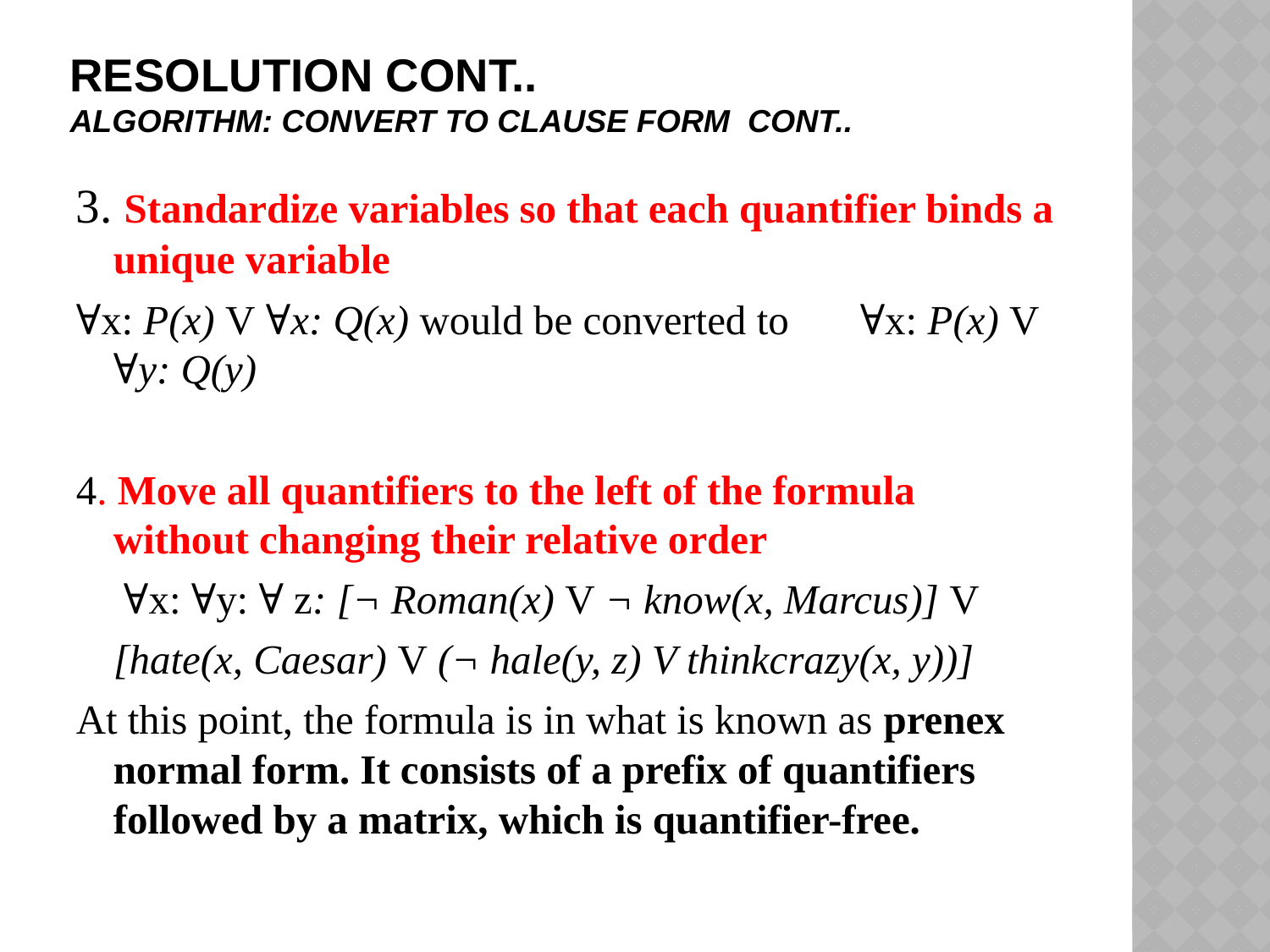

# Resolution Cont.. Algorithm: Convert to Clause Form  cont..
3. Standardize variables so that each quantifier binds a unique variable
∀x: P(x) V ∀x: Q(x) would be converted to 	∀x: P(x) V ∀y: Q(y)

4. Move all quantifiers to the left of the formula without changing their relative order
	 ∀x: ∀y: ∀ z: [¬ Roman(x) V ¬ know(x, Marcus)] V
		[hate(x, Caesar) V (¬ hale(y, z) V thinkcrazy(x, y))]
At this point, the formula is in what is known as prenex normal form. It consists of a prefix of quantifiers followed by a matrix, which is quantifier-free.